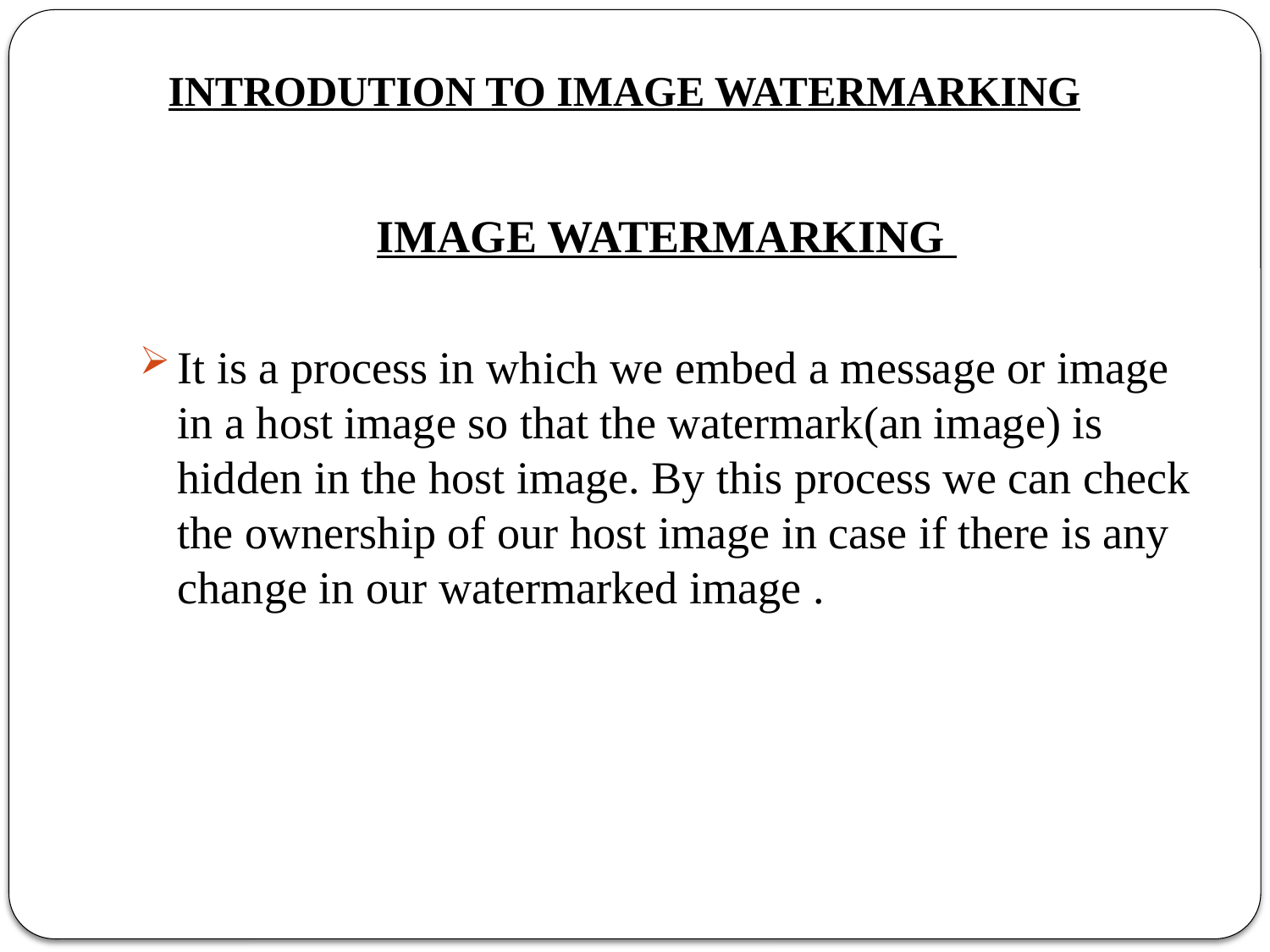

# INTRODUTION TO IMAGE WATERMARKING
IMAGE WATERMARKING

It is a process in which we embed a message or image in a host image so that the watermark(an image) is hidden in the host image. By this process we can check the ownership of our host image in case if there is any change in our watermarked image .